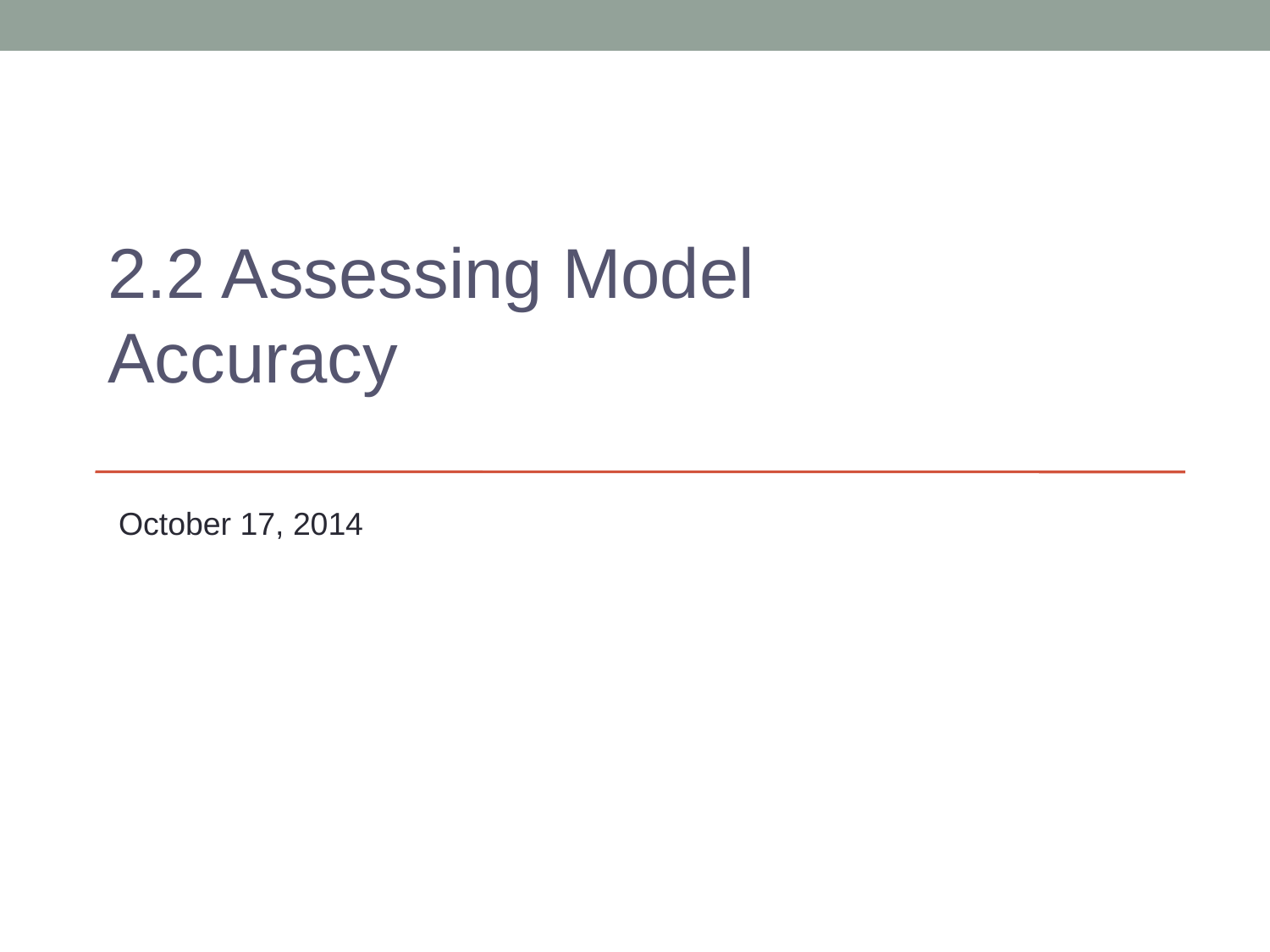

2.2 Assessing Model Accuracy
October 17, 2014